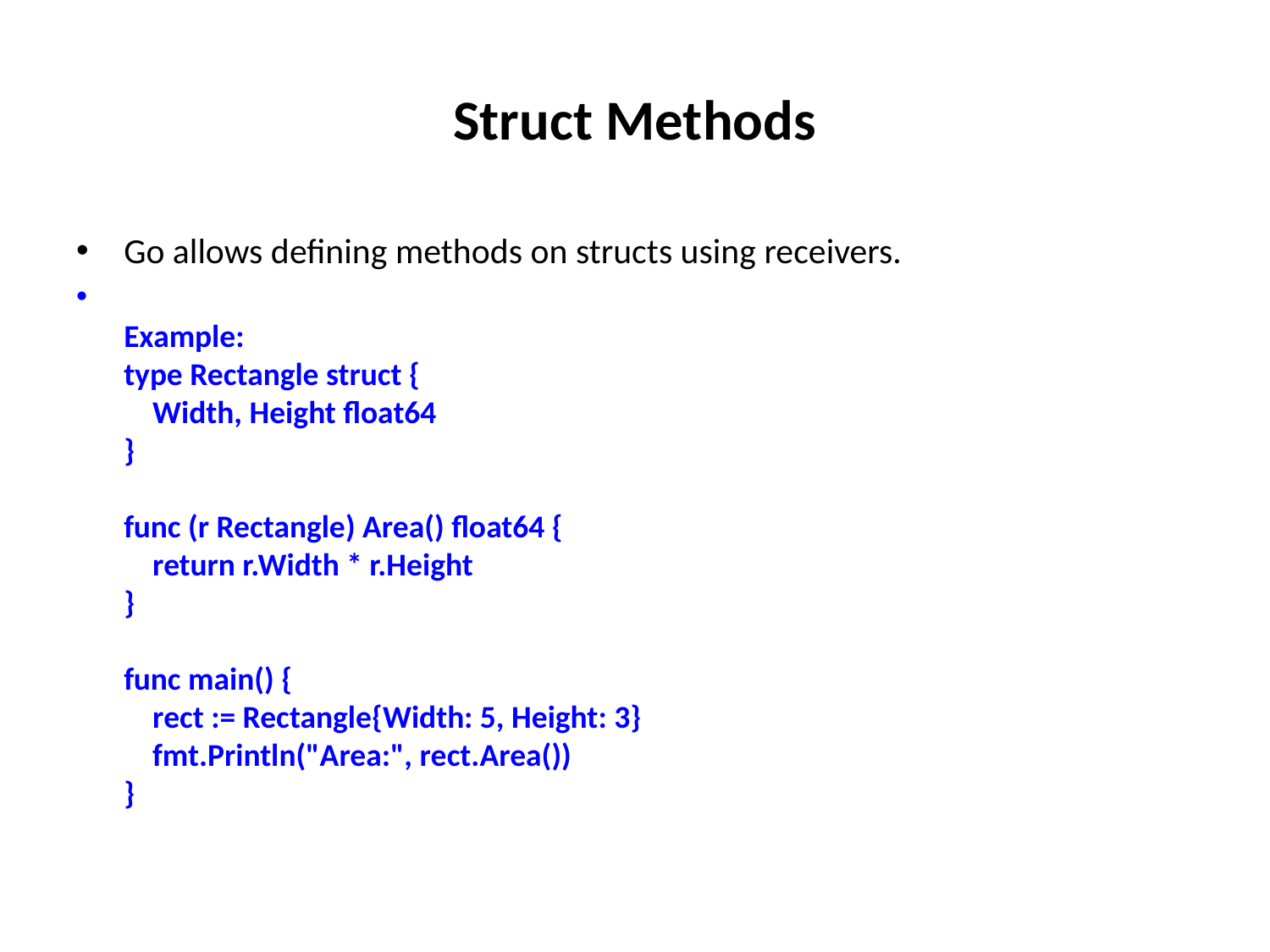

# Struct Methods
Go allows defining methods on structs using receivers.
Example:
type Rectangle struct {
    Width, Height float64
}
func (r Rectangle) Area() float64 {
    return r.Width * r.Height
}
func main() {
    rect := Rectangle{Width: 5, Height: 3}
    fmt.Println("Area:", rect.Area())
}